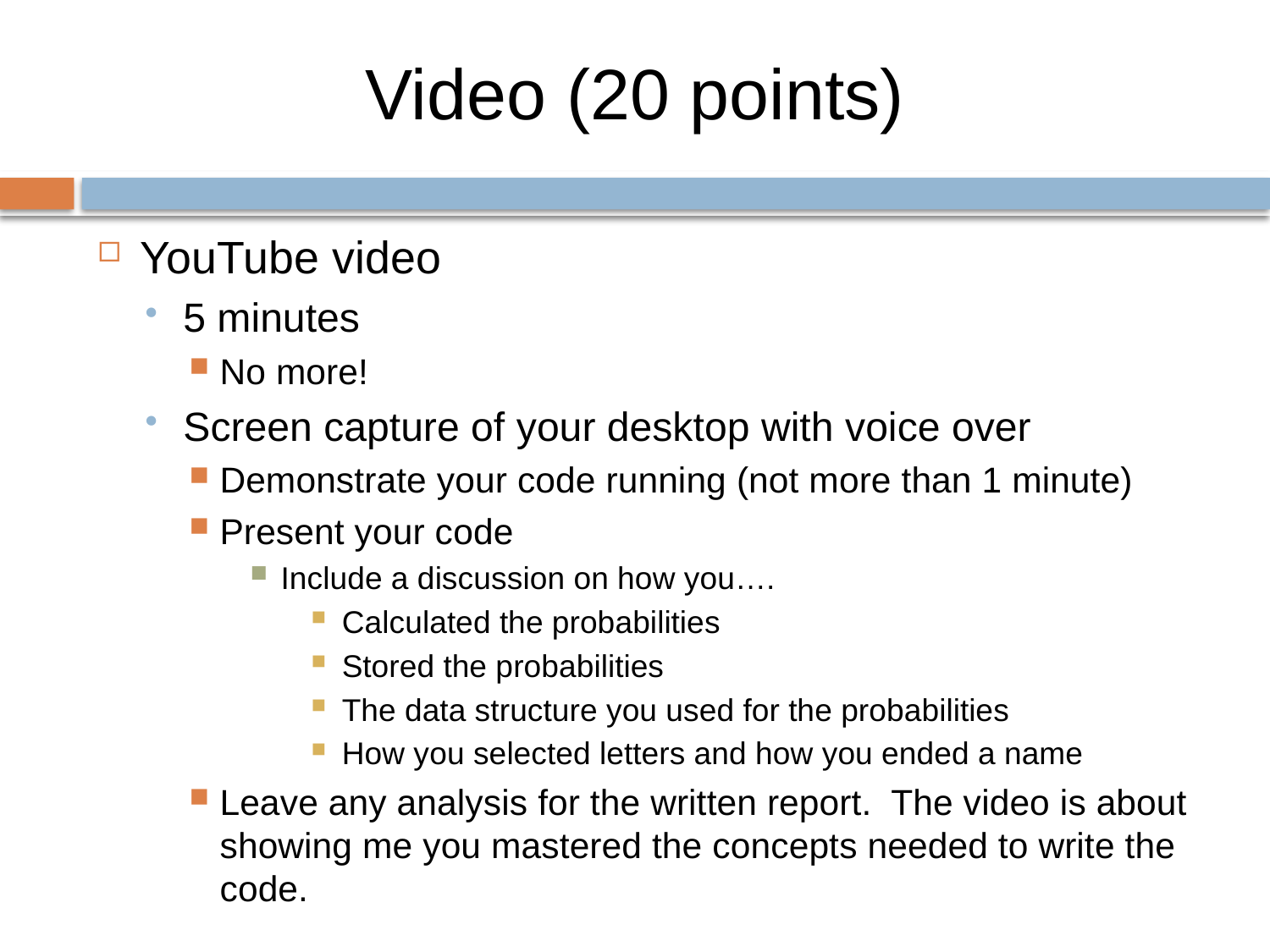

Video (20 points)
YouTube video
5 minutes
No more!
Screen capture of your desktop with voice over
Demonstrate your code running (not more than 1 minute)
Present your code
Include a discussion on how you….
Calculated the probabilities
Stored the probabilities
The data structure you used for the probabilities
How you selected letters and how you ended a name
Leave any analysis for the written report.  The video is about showing me you mastered the concepts needed to write the code.